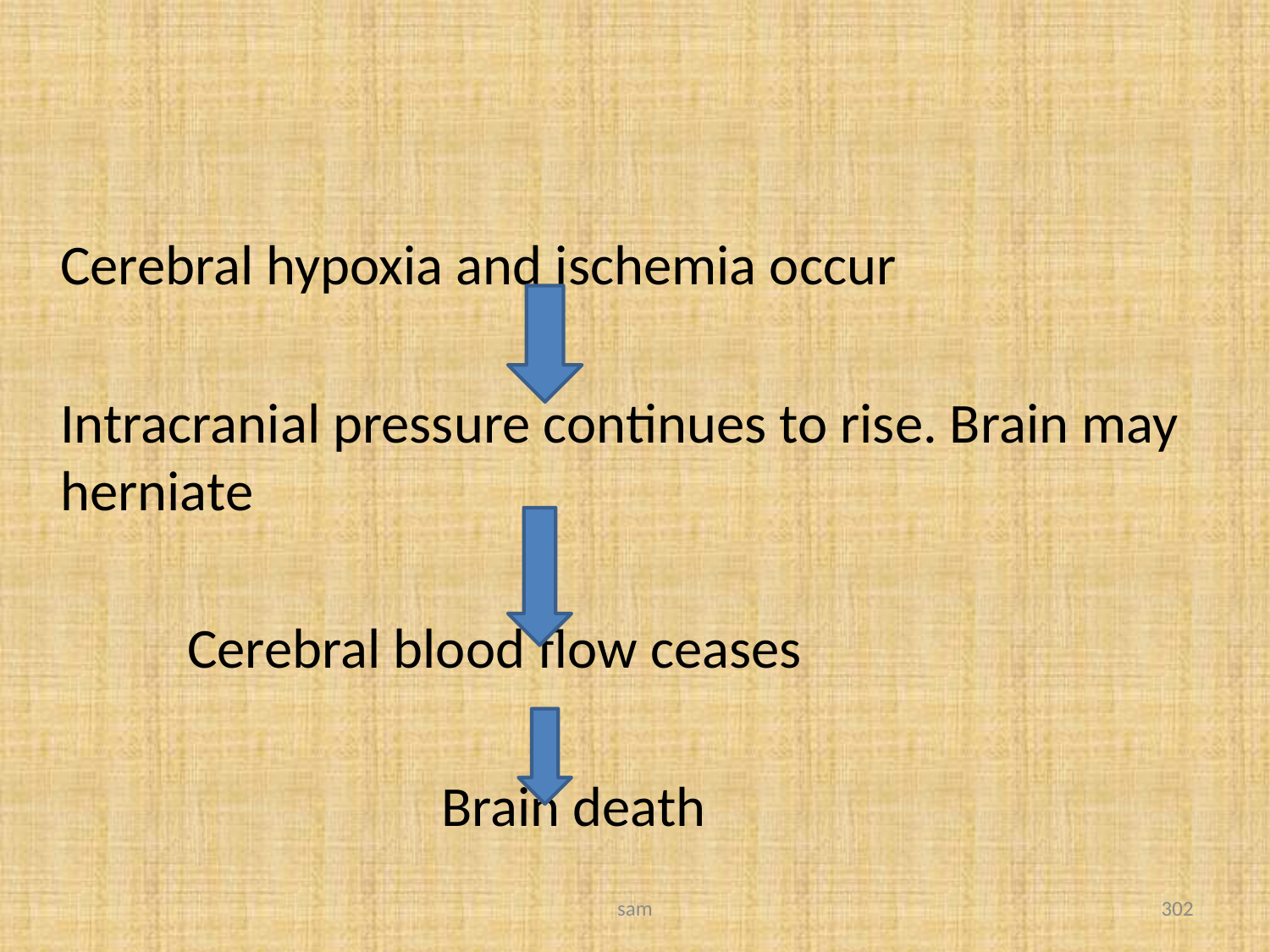

Cerebral hypoxia and ischemia occur

	Intracranial pressure continues to rise. Brain may herniate

		Cerebral blood flow ceases

				Brain death

sam
302